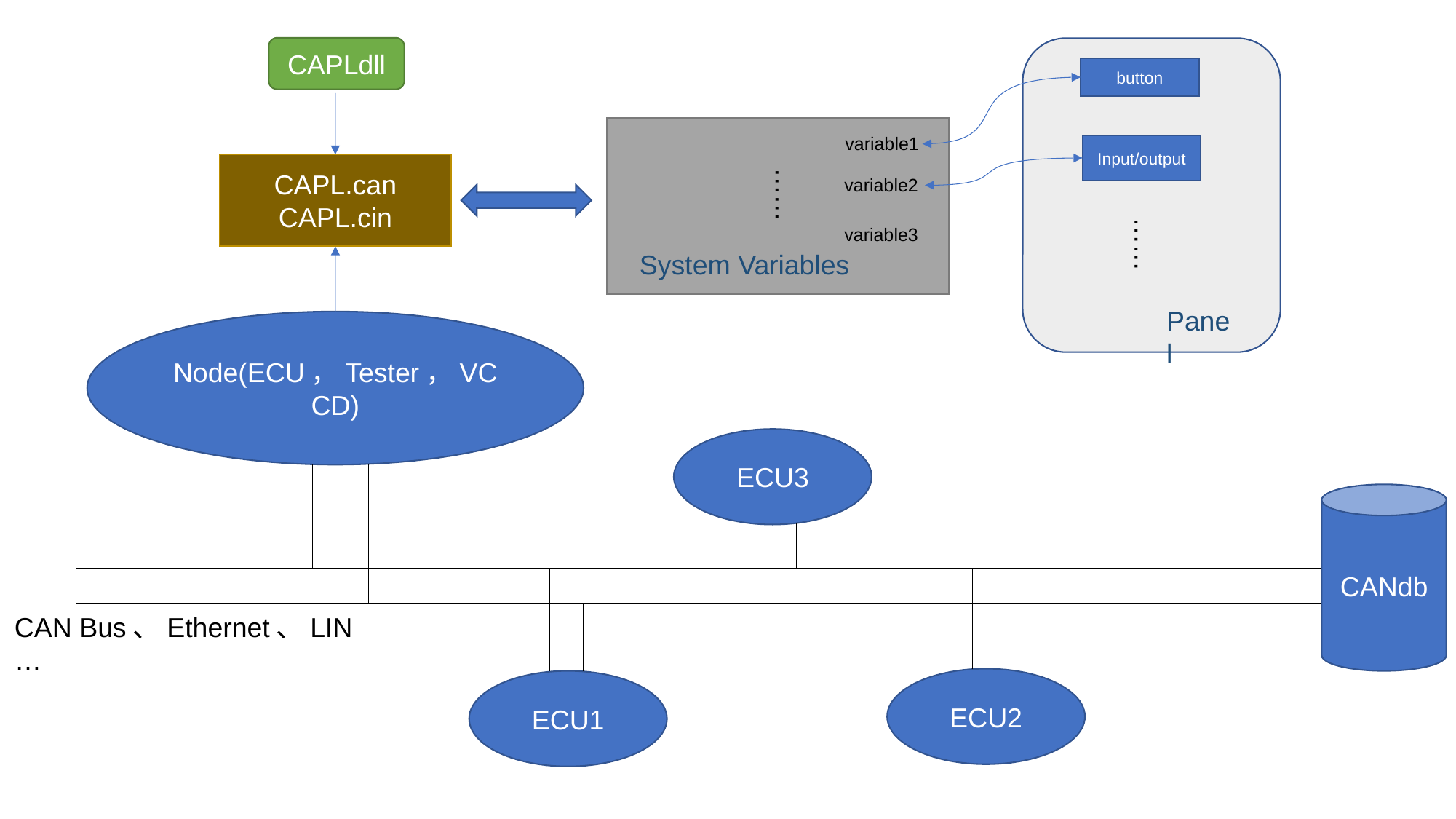

CAPLdll

button

variable1
Input/output
CAPL.can
CAPL.cin
……
variable2

……
variable3
System Variables
Panel
Node(ECU，Tester，VCCD)
ECU3
CANdb
CAN Bus、Ethernet、LIN …
ECU2
ECU1